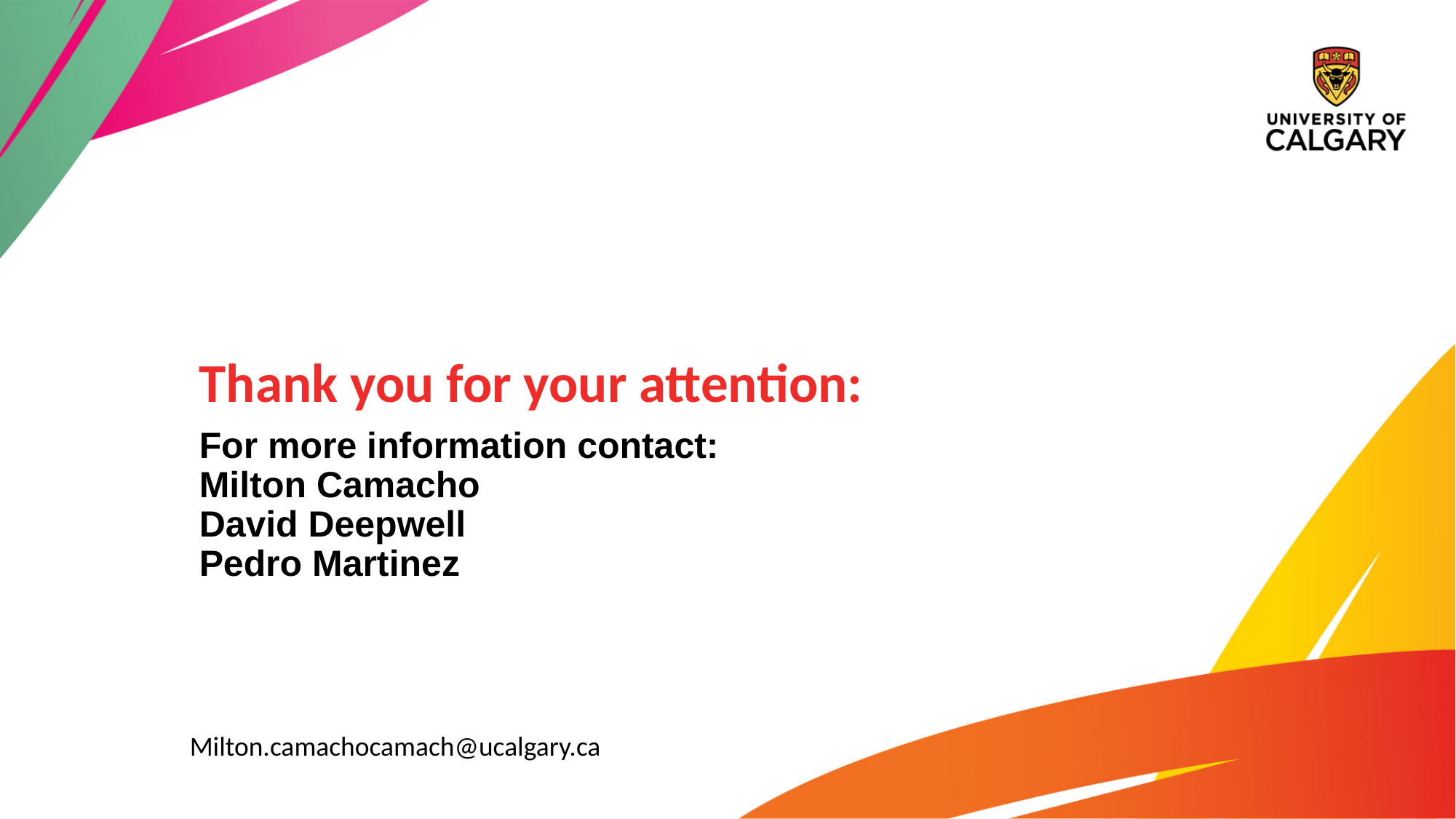

# Thank you for your attention:
For more information contact:
Milton Camacho
David Deepwell
Pedro Martinez
Milton.camachocamach@ucalgary.ca